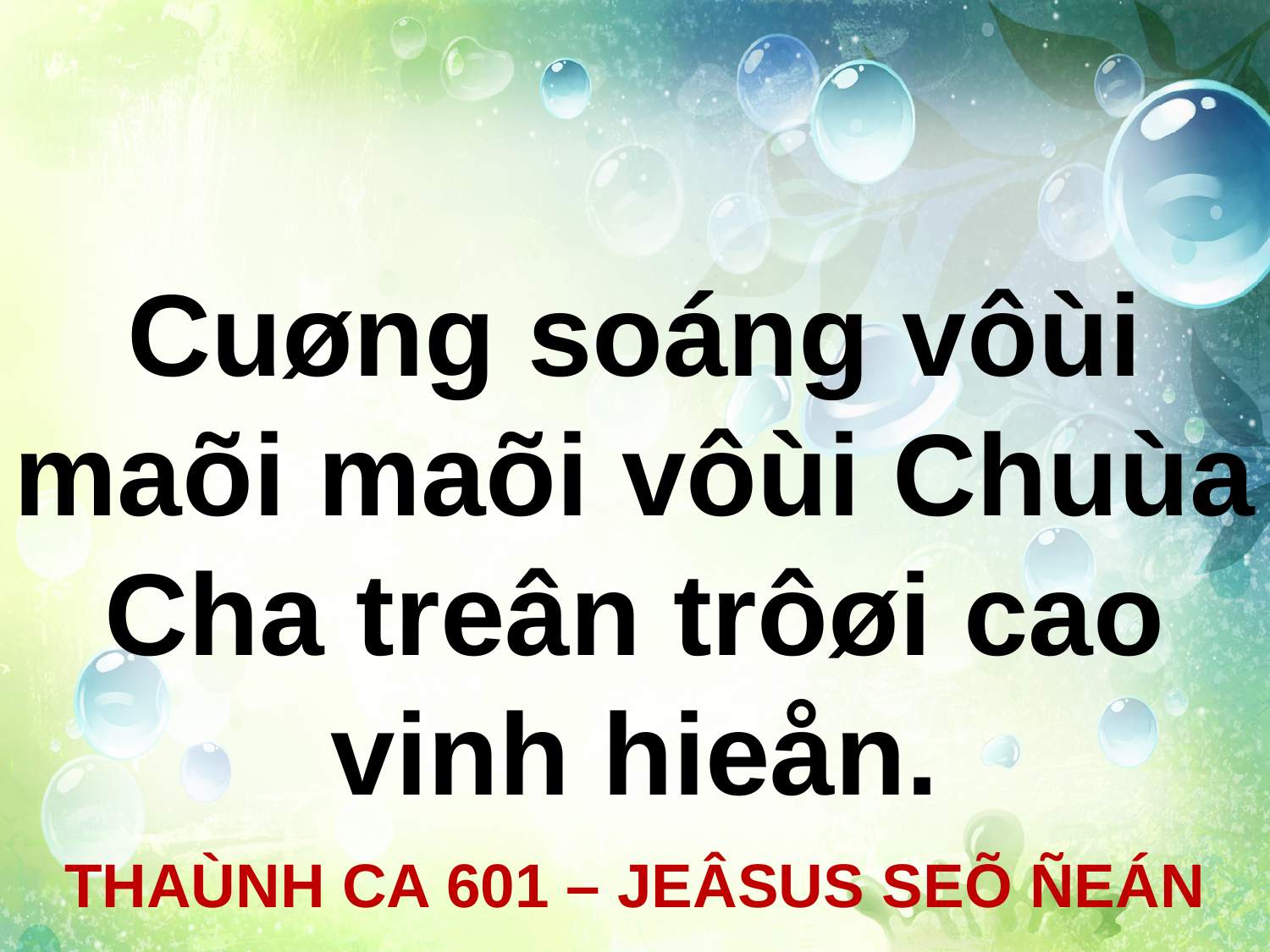

Cuøng soáng vôùi maõi maõi vôùi Chuùa Cha treân trôøi cao vinh hieån.
THAÙNH CA 601 – JEÂSUS SEÕ ÑEÁN